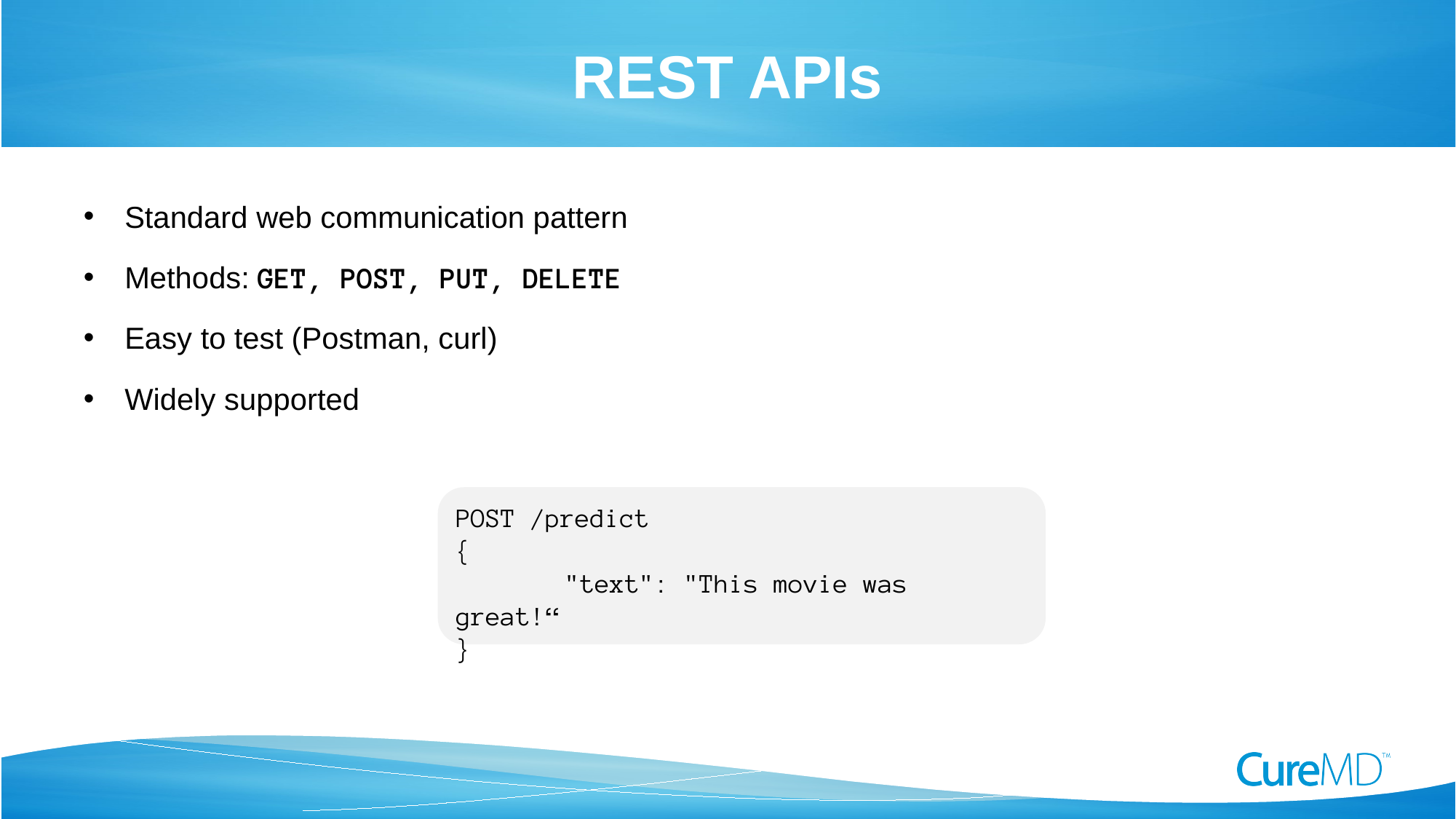

# REST APIs
Standard web communication pattern
Methods: GET, POST, PUT, DELETE
Easy to test (Postman, curl)
Widely supported
POST /predict
{
 	"text": "This movie was great!“
}